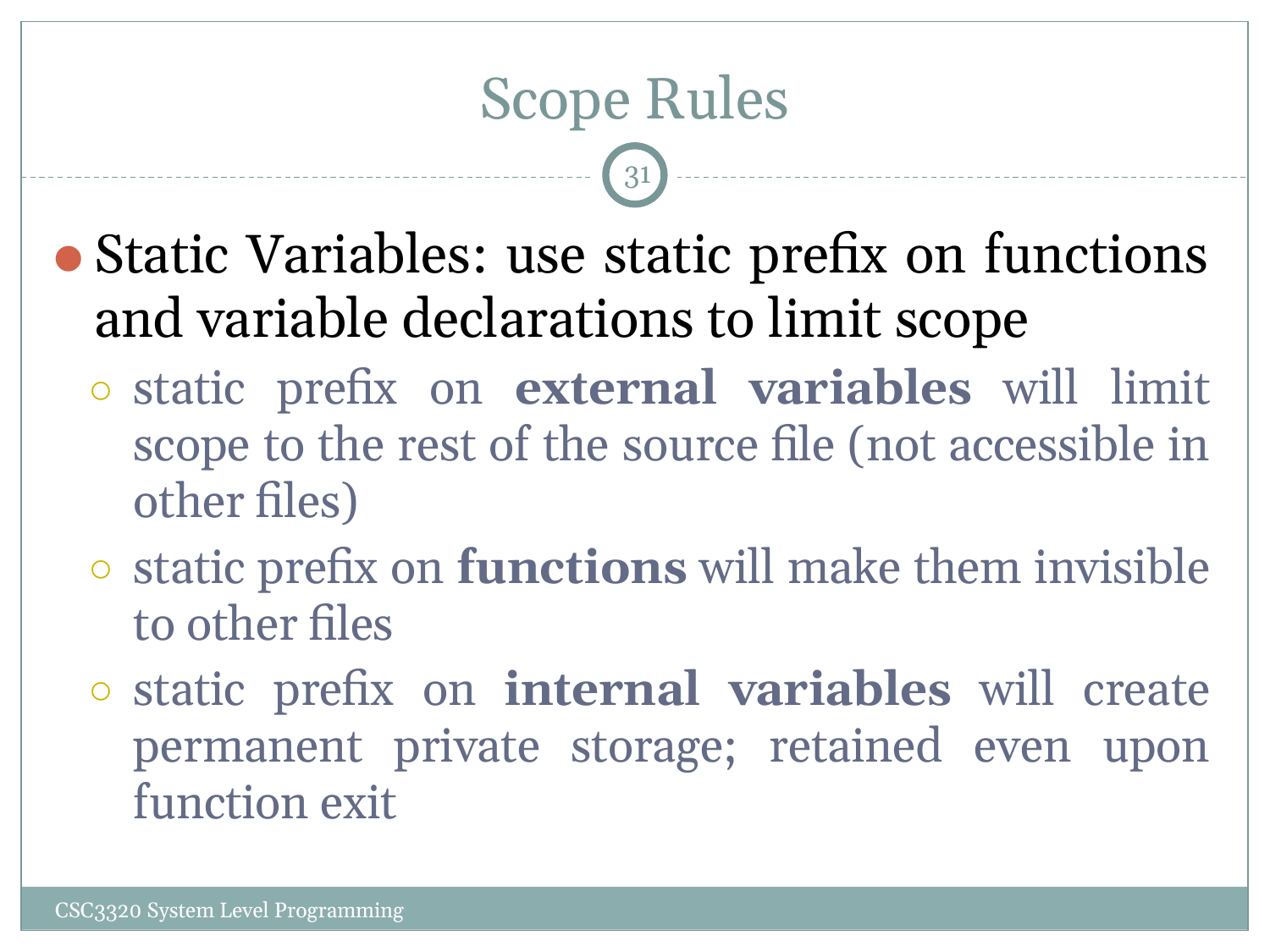

# Scope Rules
31
Static Variables: use static prefix on functions and variable declarations to limit scope
static prefix on external variables will limit scope to the rest of the source file (not accessible in other files)‏
static prefix on functions will make them invisible to other files
static prefix on internal variables will create permanent private storage; retained even upon function exit
CSC3320 System Level Programming